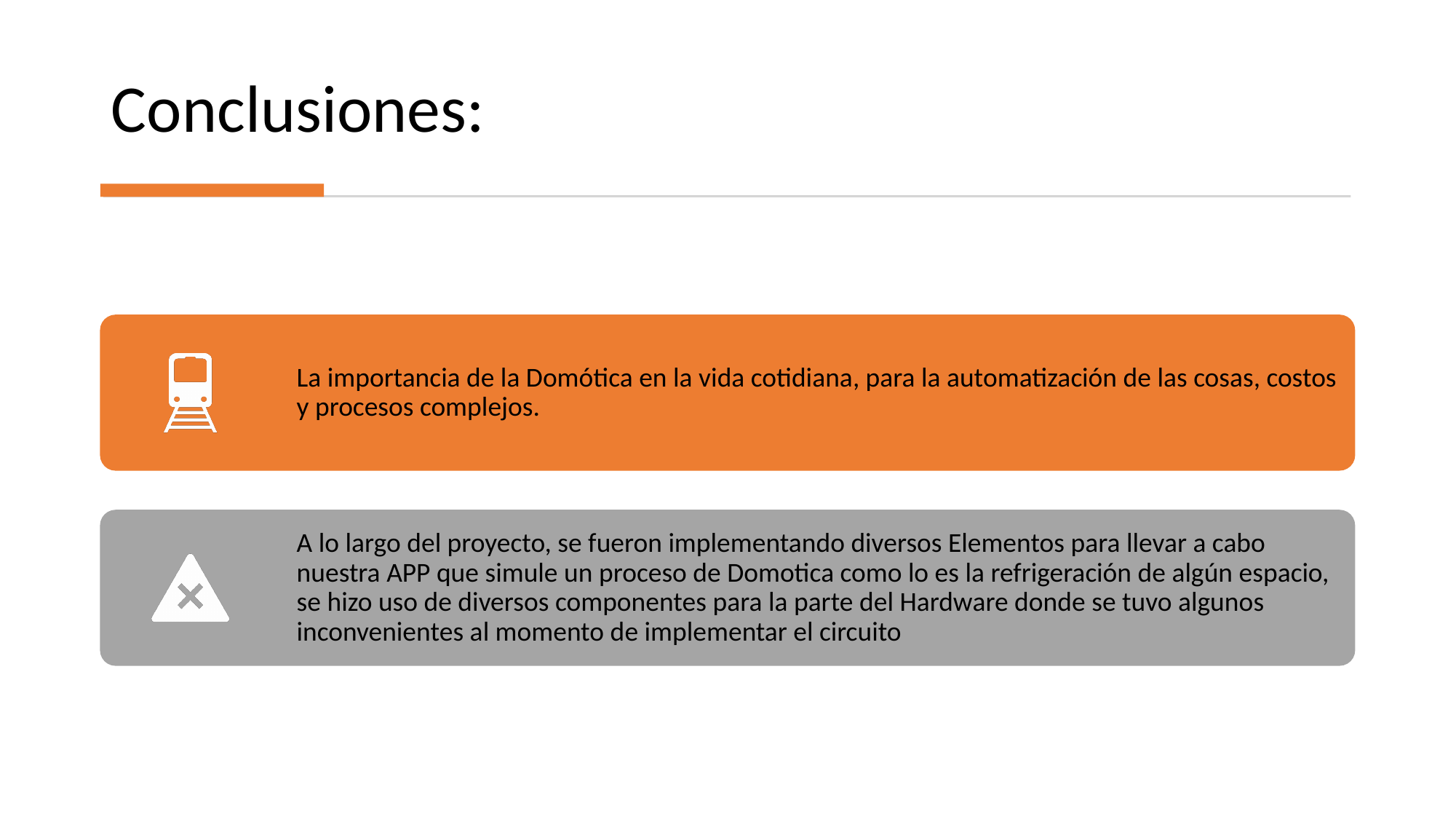

# Conclusiones:

La importancia de la Domótica en la vida cotidiana, para la automatización de las cosas, costos y procesos complejos.
A lo largo del proyecto, se fueron implementando diversos Elementos para llevar a cabo nuestra APP que simule un proceso de Domotica como lo es la refrigeración de algún espacio, se hizo uso de diversos componentes para la parte del Hardware donde se tuvo algunos inconvenientes al momento de implementar el circuito